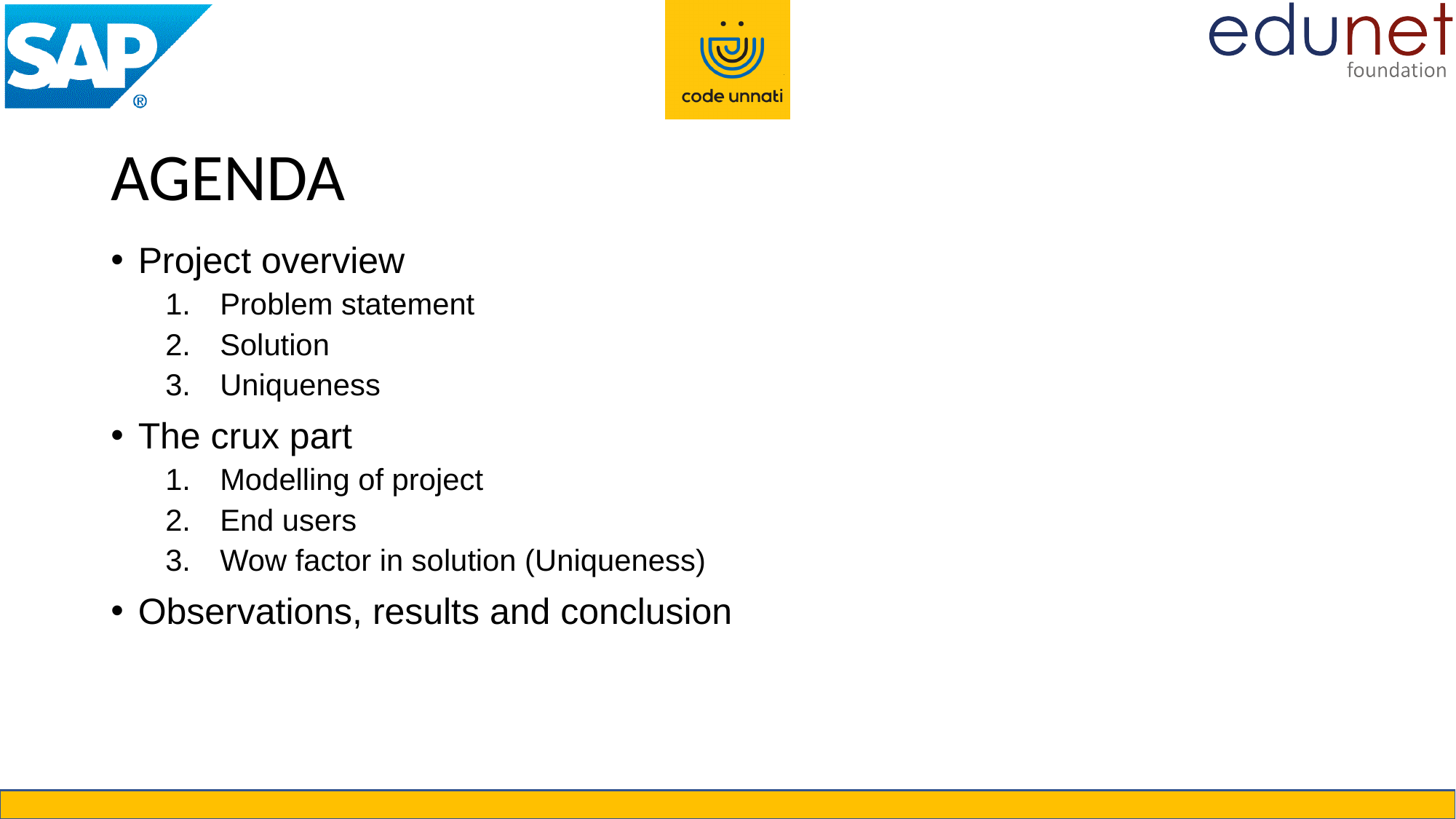

# AGENDA
Project overview
Problem statement
Solution
Uniqueness
The crux part
Modelling of project
End users
Wow factor in solution (Uniqueness)
Observations, results and conclusion